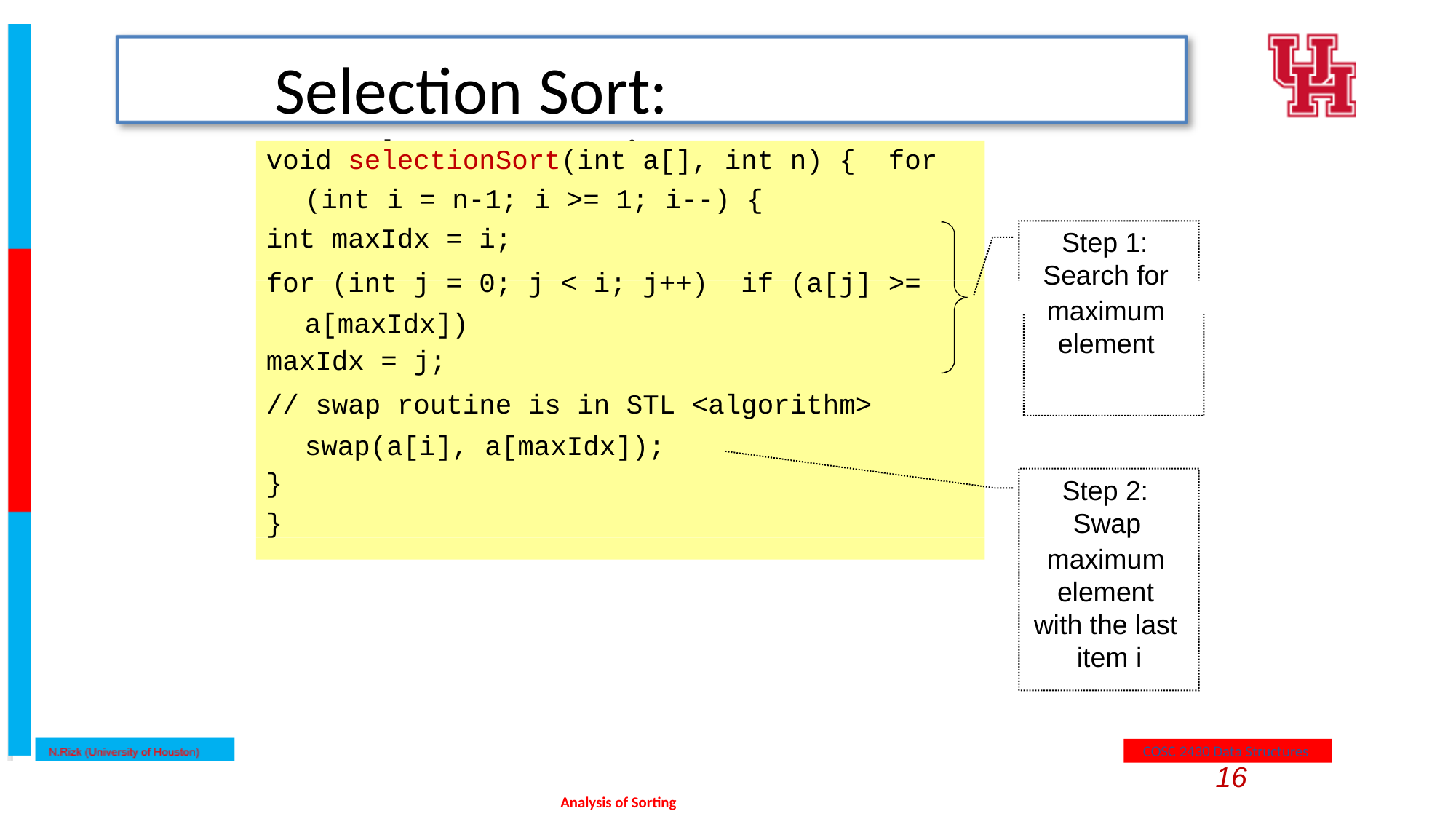

# Selection Sort: Implementation
void selectionSort(int a[], int n) {  for (int i = n-1; i >= 1; i--) {
int maxIdx = i;
for (int j = 0; j < i; j++)  if (a[j] >= a[maxIdx])
maxIdx = j;
// swap routine is in STL <algorithm>  swap(a[i], a[maxIdx]);
}
}

Step 1:  Search for

maximum  element

Step 2:  Swap

maximum  element  with the last  item i
16